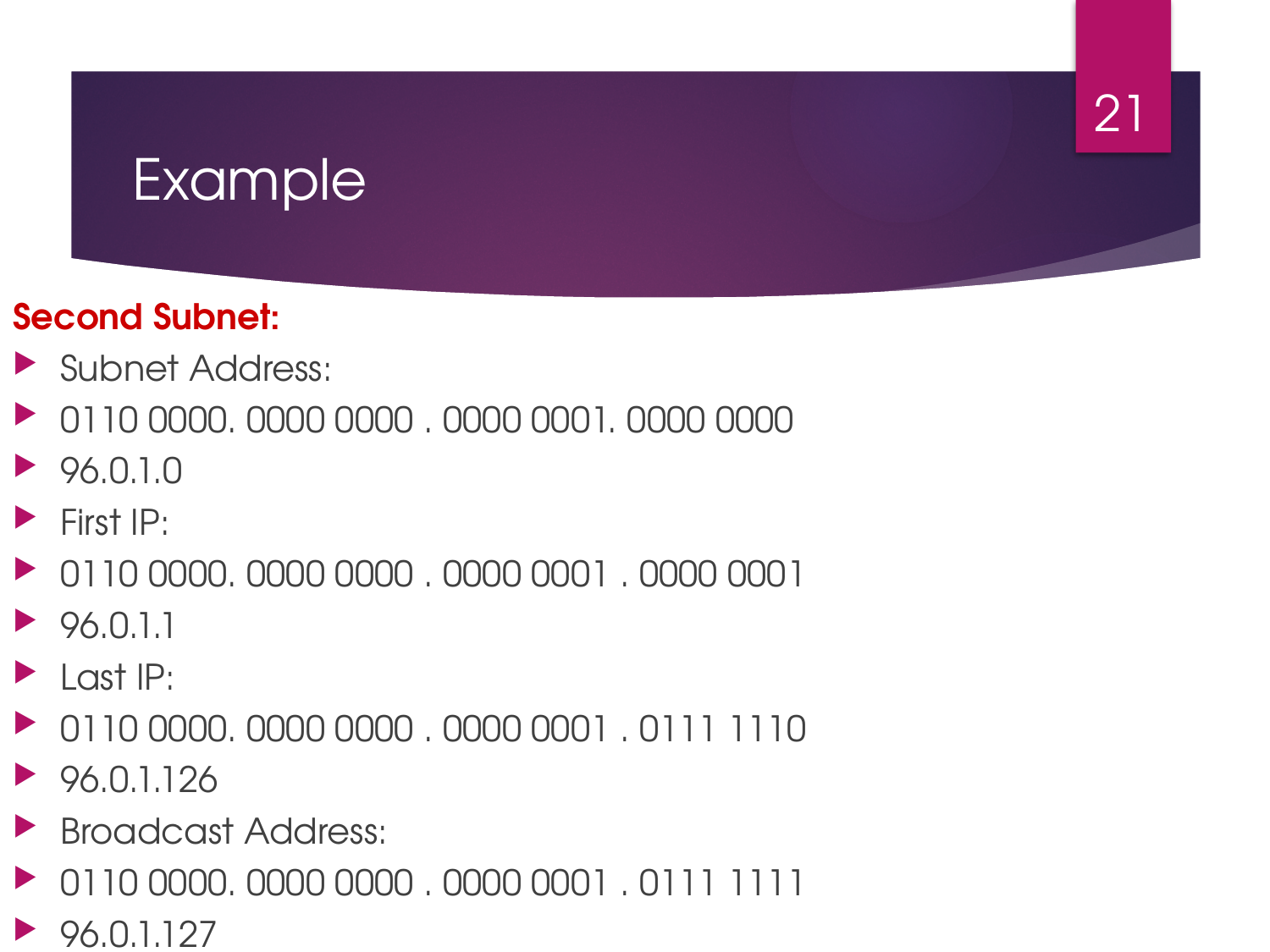

21
# Example
Second Subnet:
Subnet Address:
0110 0000. 0000 0000 . 0000 0001. 0000 0000
96.0.1.0
First IP:
0110 0000. 0000 0000 . 0000 0001 . 0000 0001
96.0.1.1
Last IP:
0110 0000. 0000 0000 . 0000 0001 . 0111 1110
96.0.1.126
Broadcast Address:
0110 0000. 0000 0000 . 0000 0001 . 0111 1111
96.0.1.127